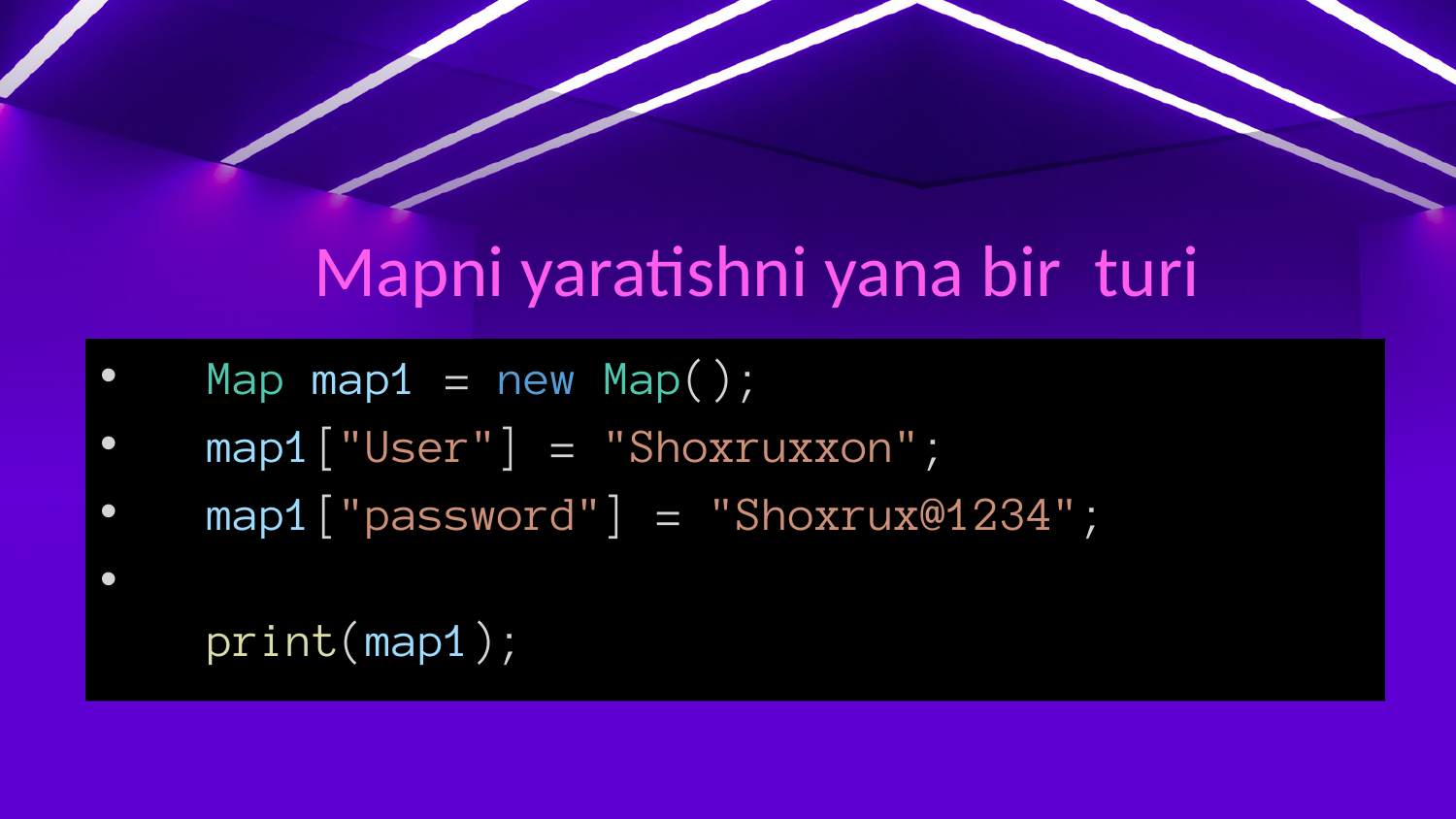

# Mapni yaratishni yana bir  turi
  Map map1 = new Map();
  map1["User"] = "Shoxruxxon";
  map1["password"] = "Shoxrux@1234";
  print(map1);